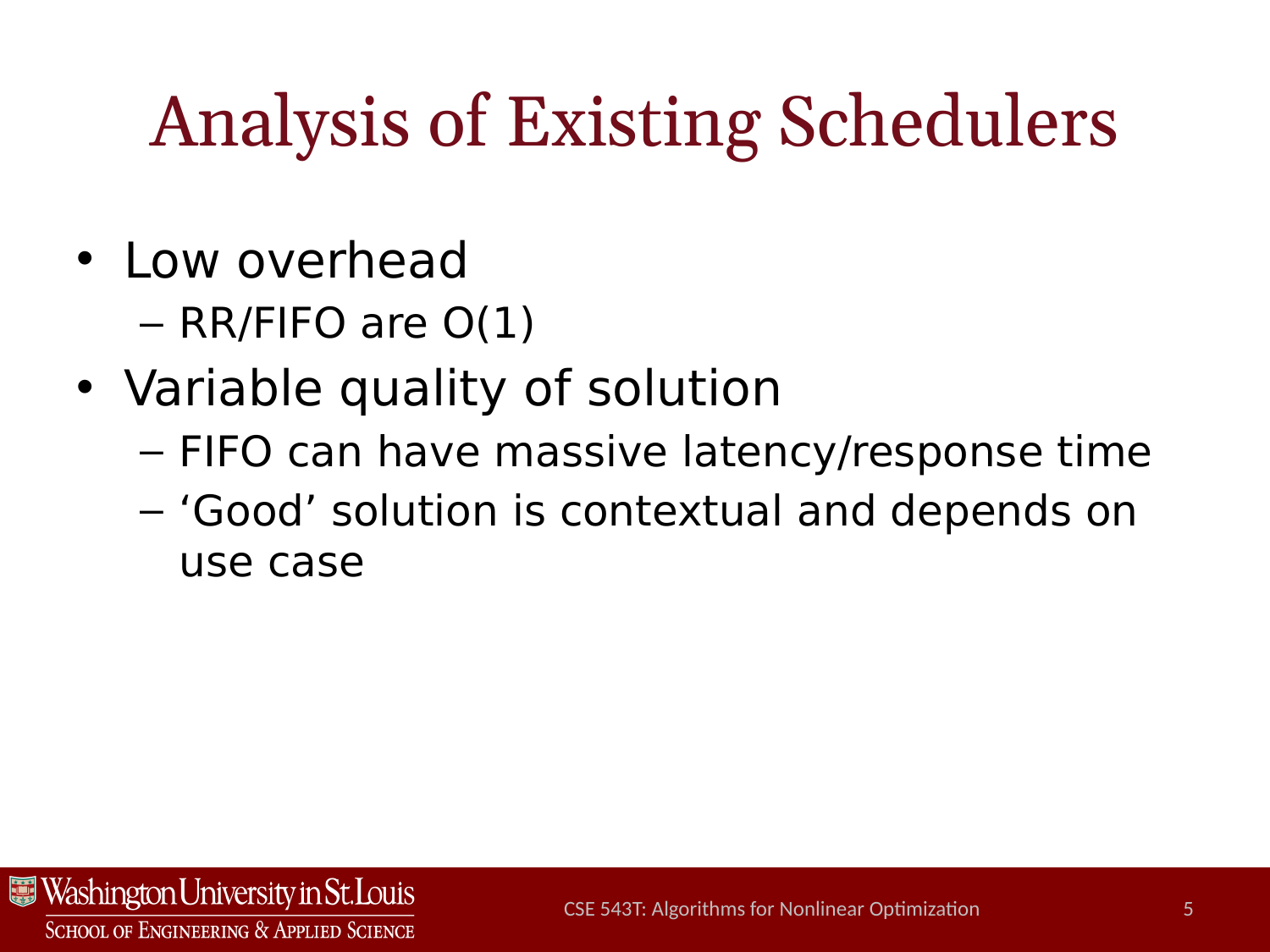

# Analysis of Existing Schedulers
Low overhead
RR/FIFO are O(1)
Variable quality of solution
FIFO can have massive latency/response time
‘Good’ solution is contextual and depends on use case
CSE 543T: Algorithms for Nonlinear Optimization
5